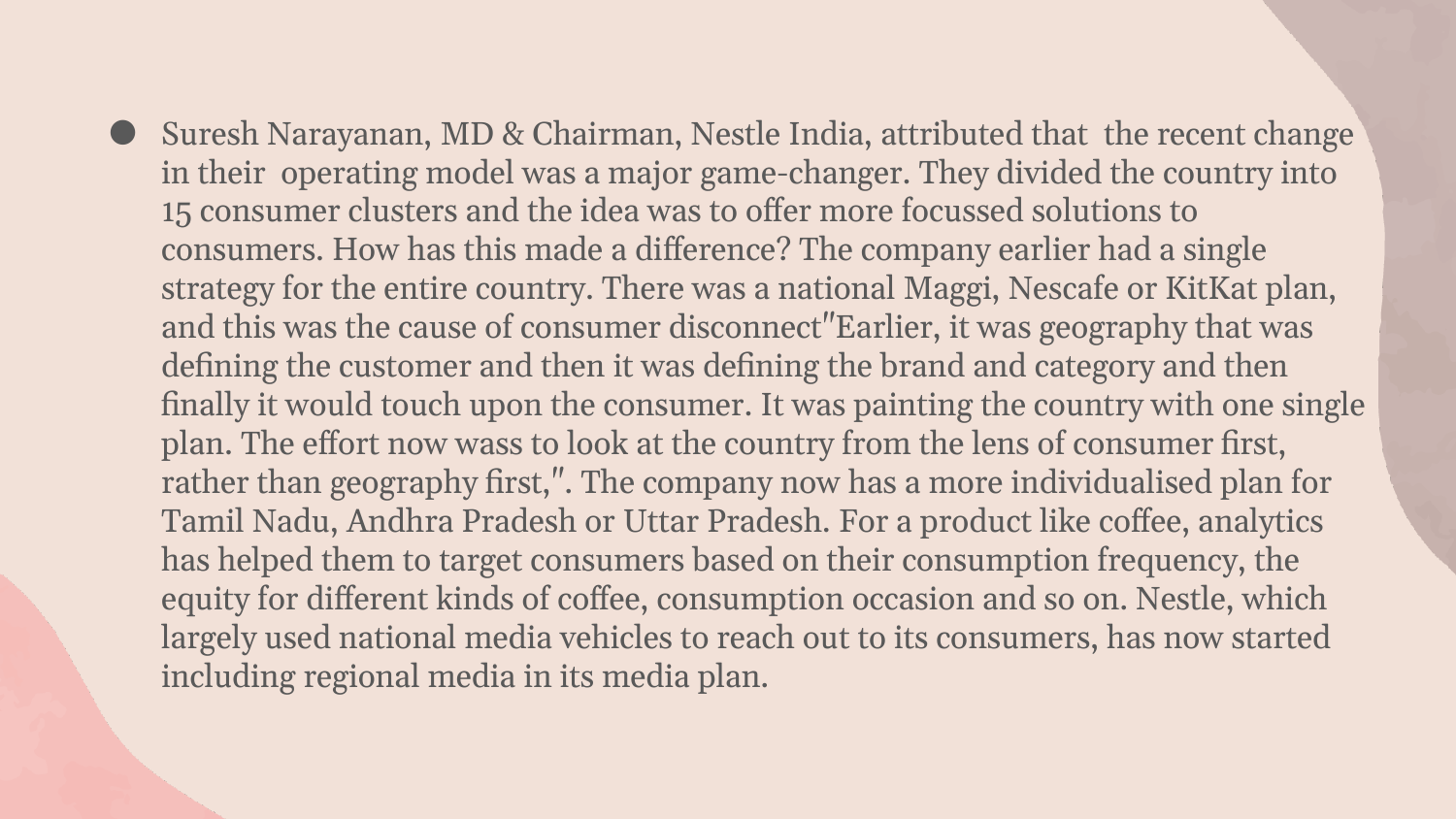

Suresh Narayanan, MD & Chairman, Nestle India, attributed that  the recent change in their  operating model was a major game-changer. They divided the country into 15 consumer clusters and the idea was to offer more focussed solutions to consumers. How has this made a difference? The company earlier had a single strategy for the entire country. There was a national Maggi, Nescafe or KitKat plan, and this was the cause of consumer disconnect"Earlier, it was geography that was defining the customer and then it was defining the brand and category and then finally it would touch upon the consumer. It was painting the country with one single plan. The effort now wass to look at the country from the lens of consumer first, rather than geography first,". The company now has a more individualised plan for Tamil Nadu, Andhra Pradesh or Uttar Pradesh. For a product like coffee, analytics has helped them to target consumers based on their consumption frequency, the equity for different kinds of coffee, consumption occasion and so on. Nestle, which largely used national media vehicles to reach out to its consumers, has now started including regional media in its media plan.